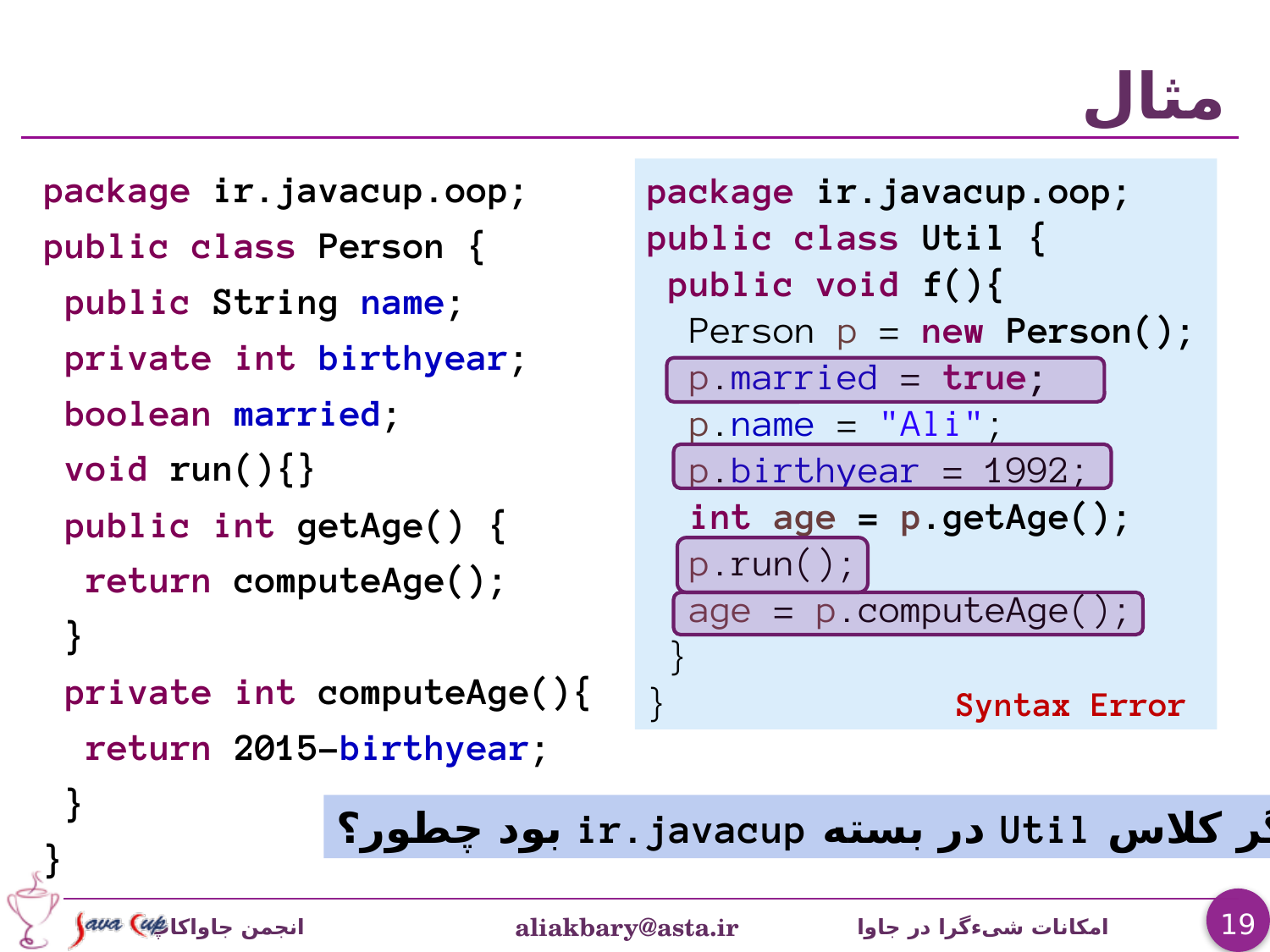

# مثال
package ir.javacup.oop;
public class Person {
 public String name;
 private int birthyear;
 boolean married;
 void run(){}
 public int getAge() {
  return computeAge();
 }
 private int computeAge(){
  return 2015-birthyear;
 }
}
package ir.javacup.oop;
public class Util {
 public void f(){
  Person p = new Person();
  p.married = true;
  p.name = "Ali";
  p.birthyear = 1992;
  int age = p.getAge();
  p.run();
  age = p.computeAge();
 }
}

Syntax Error
اگر کلاس Util در بسته ir.javacup بود چطور؟